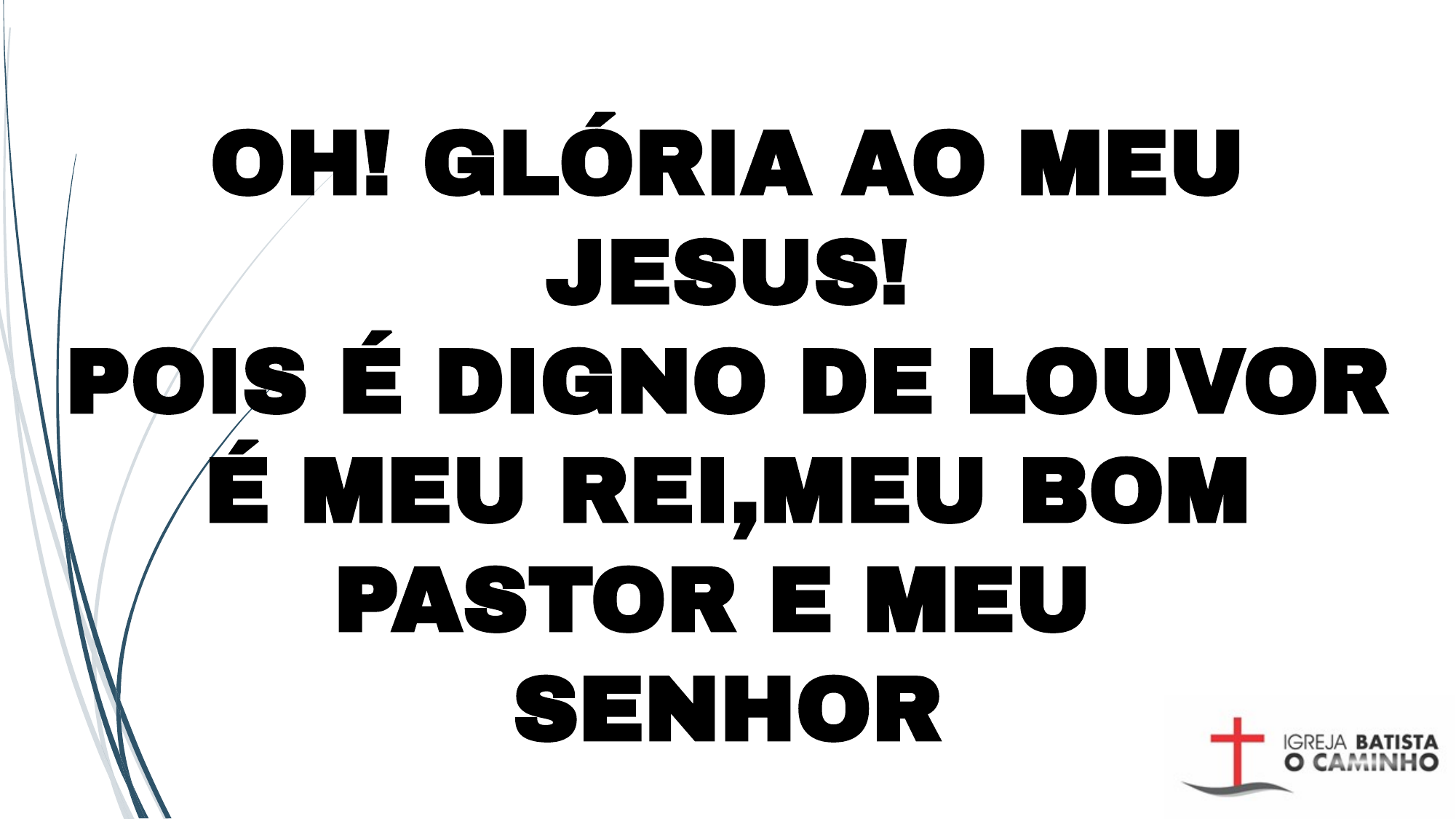

# OH! GLÓRIA AO MEU JESUS! POIS É DIGNO DE LOUVOR É MEU REI,MEU BOM PASTOR E MEU SENHOR